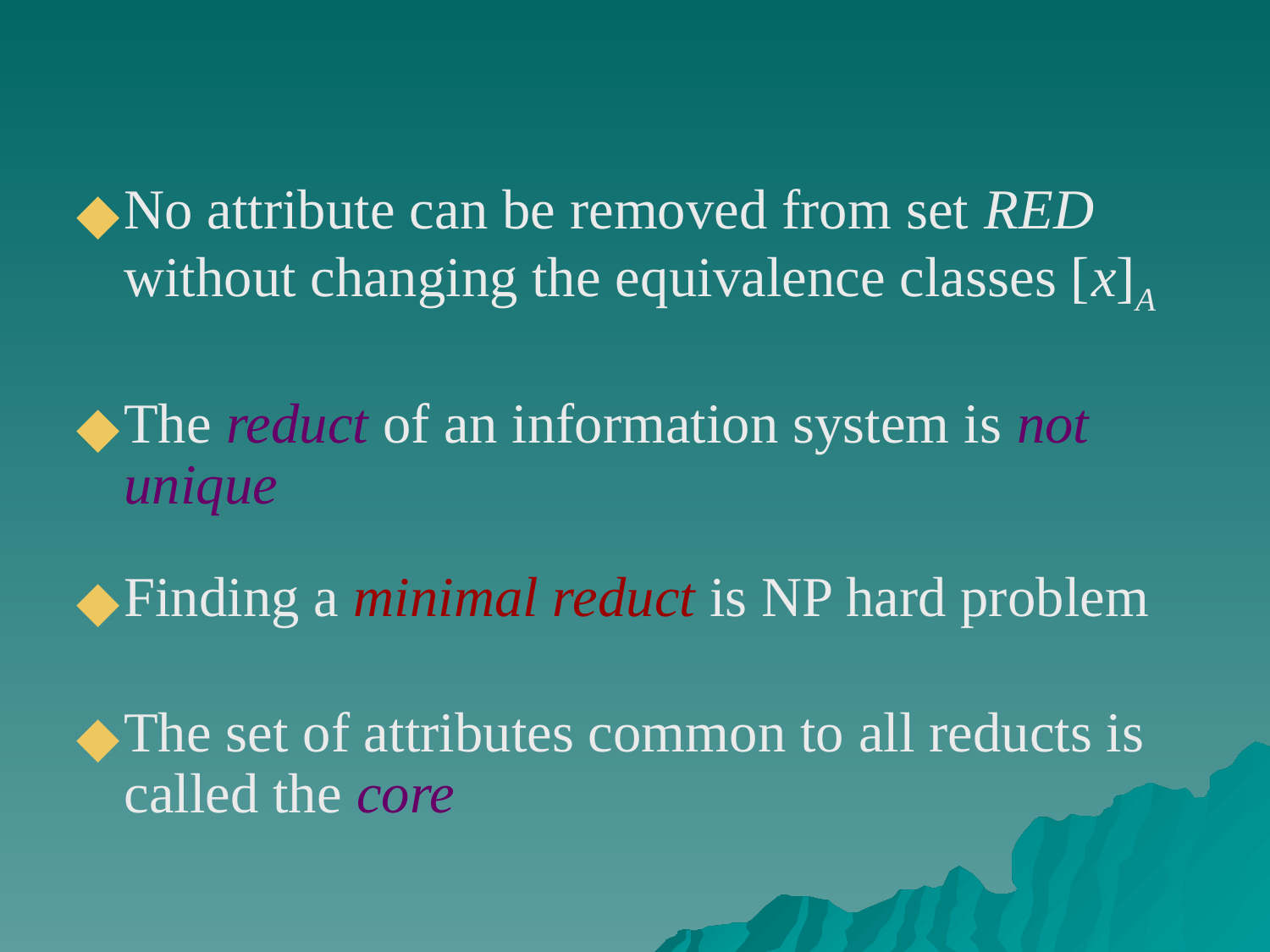

No attribute can be removed from set RED without changing the equivalence classes [x]A

The reduct of an information system is not unique

Finding a minimal reduct is NP hard problem

The set of attributes common to all reducts is called the core